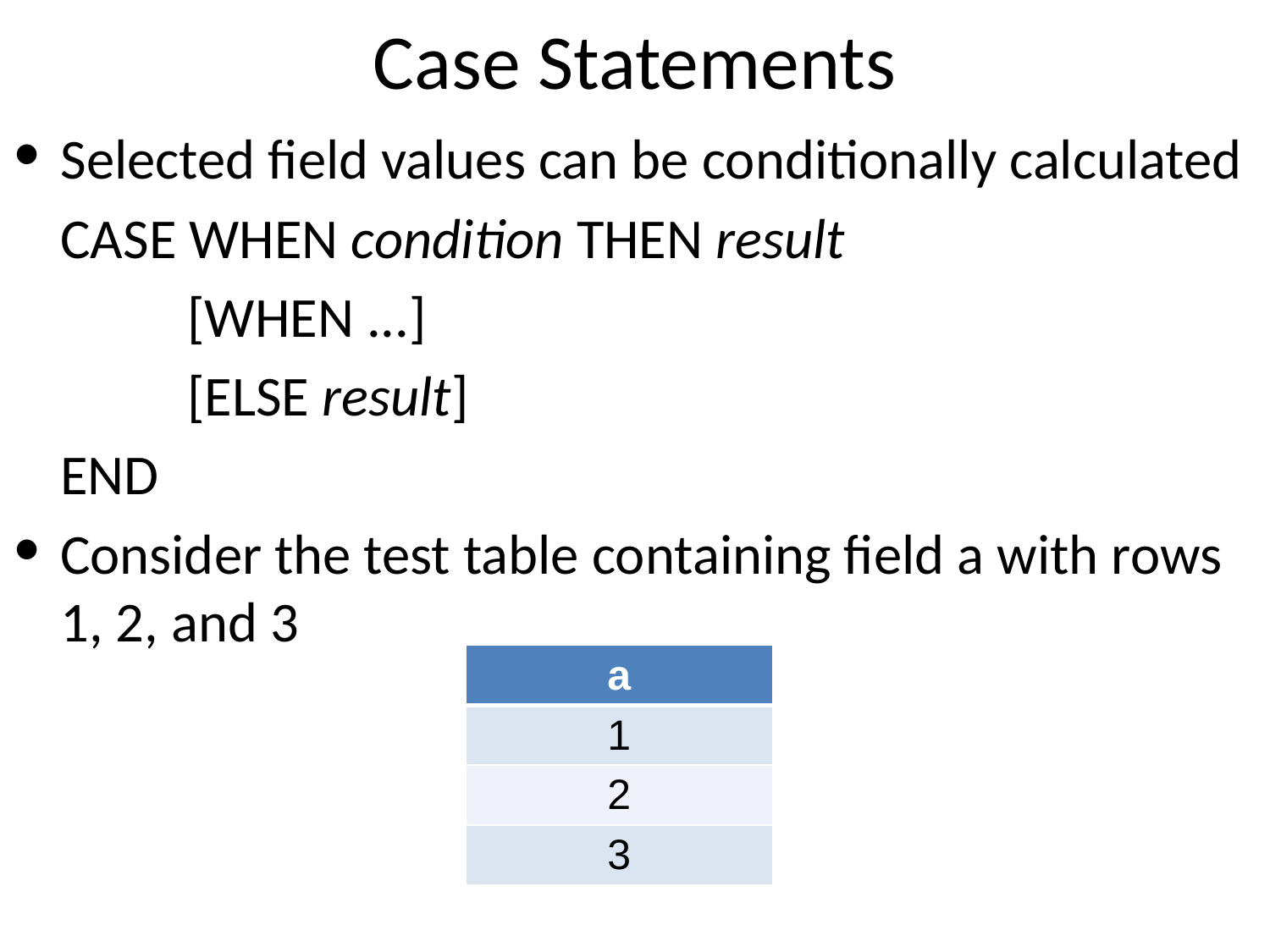

# Case Statements
Selected field values can be conditionally calculated
	CASE WHEN condition THEN result
		[WHEN ...]
		[ELSE result]
	END
Consider the test table containing field a with rows 1, 2, and 3

| a |
| --- |
| 1 |
| 2 |
| 3 |